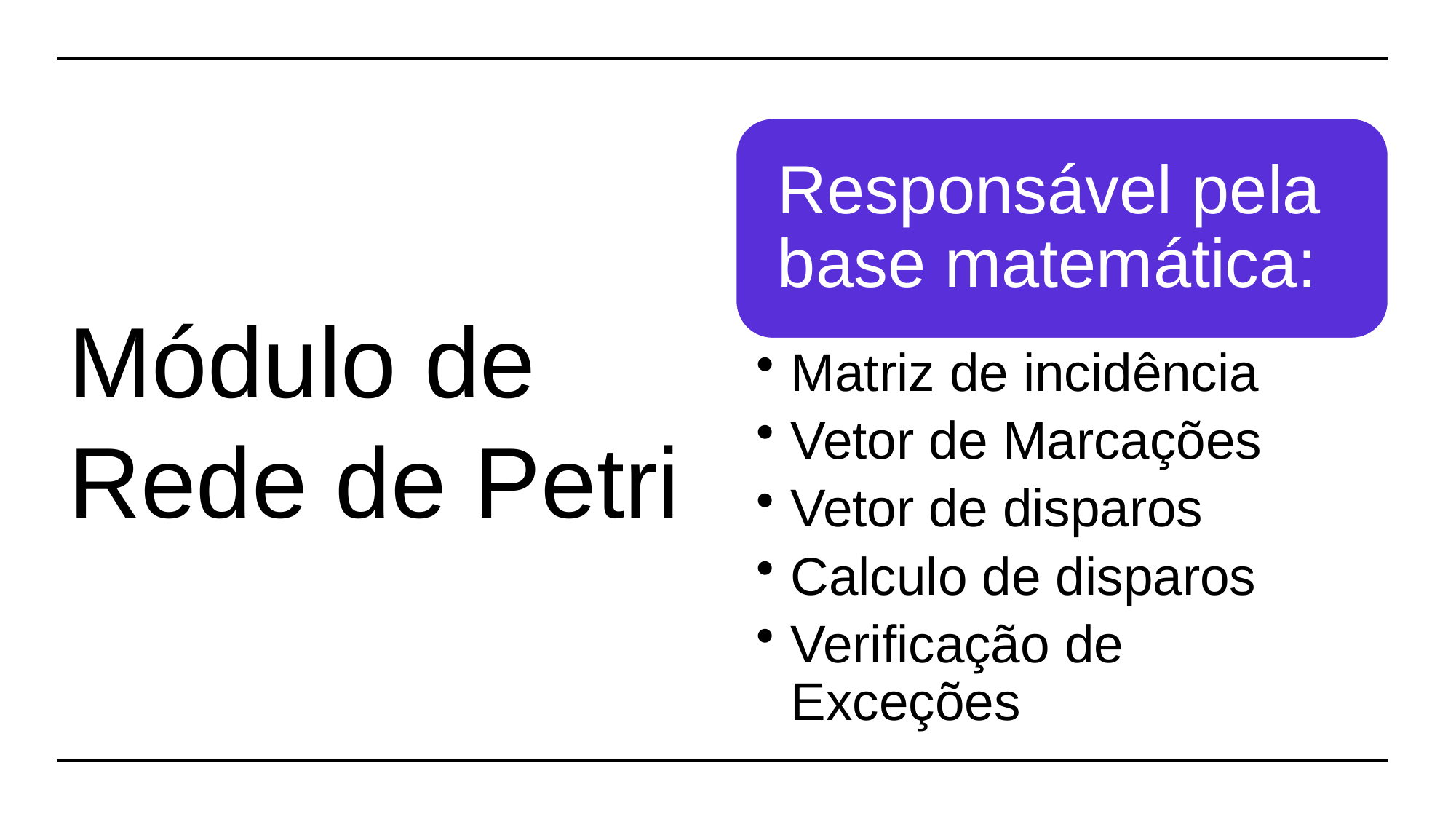

Responsável pela base matemática:
Matriz de incidência
Vetor de Marcações
Vetor de disparos
Calculo de disparos
Verificação de Exceções
# Módulo de Rede de Petri